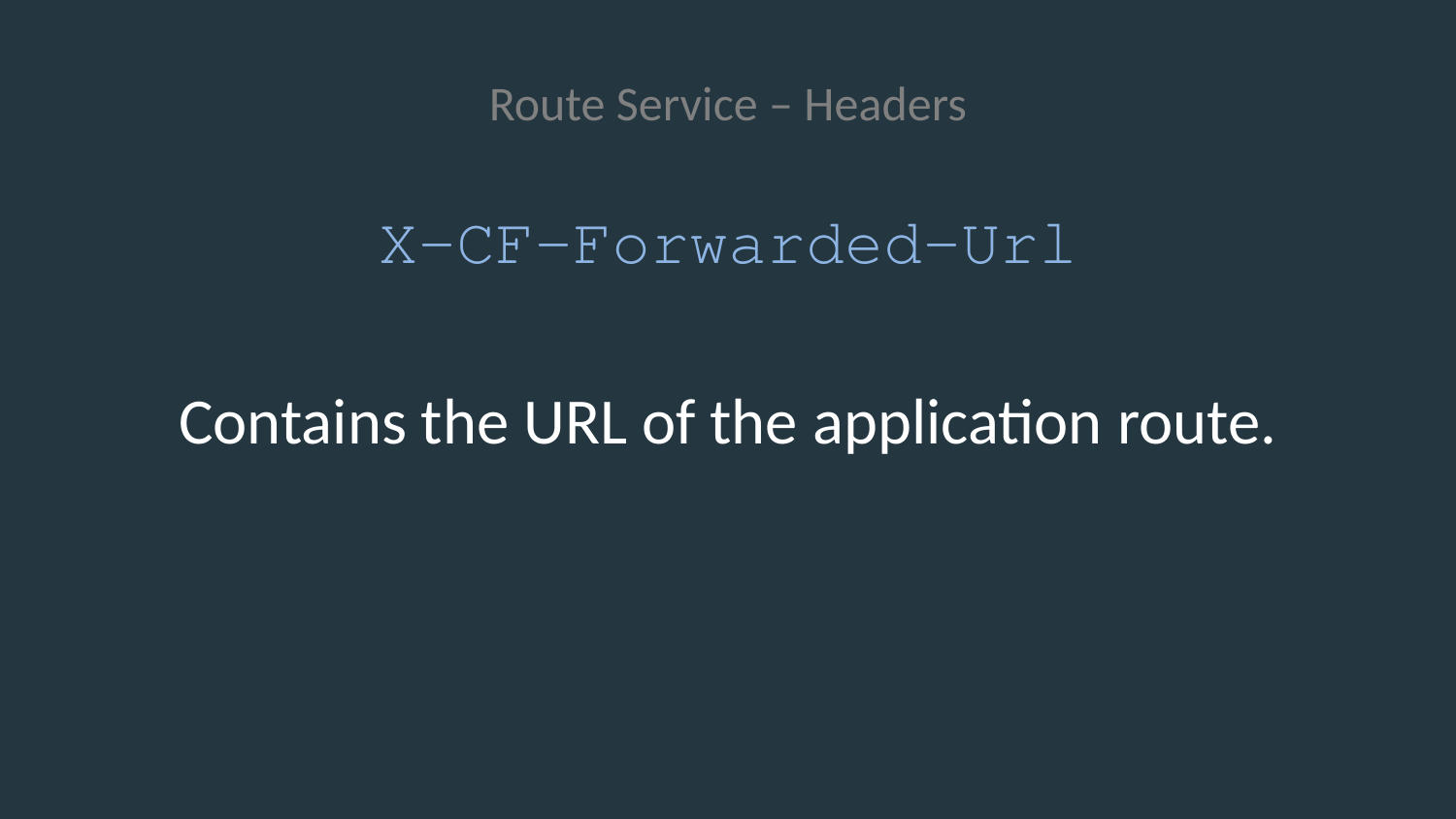

# Route Service – Headers
X-CF-Forwarded-Url

Contains the URL of the application route.